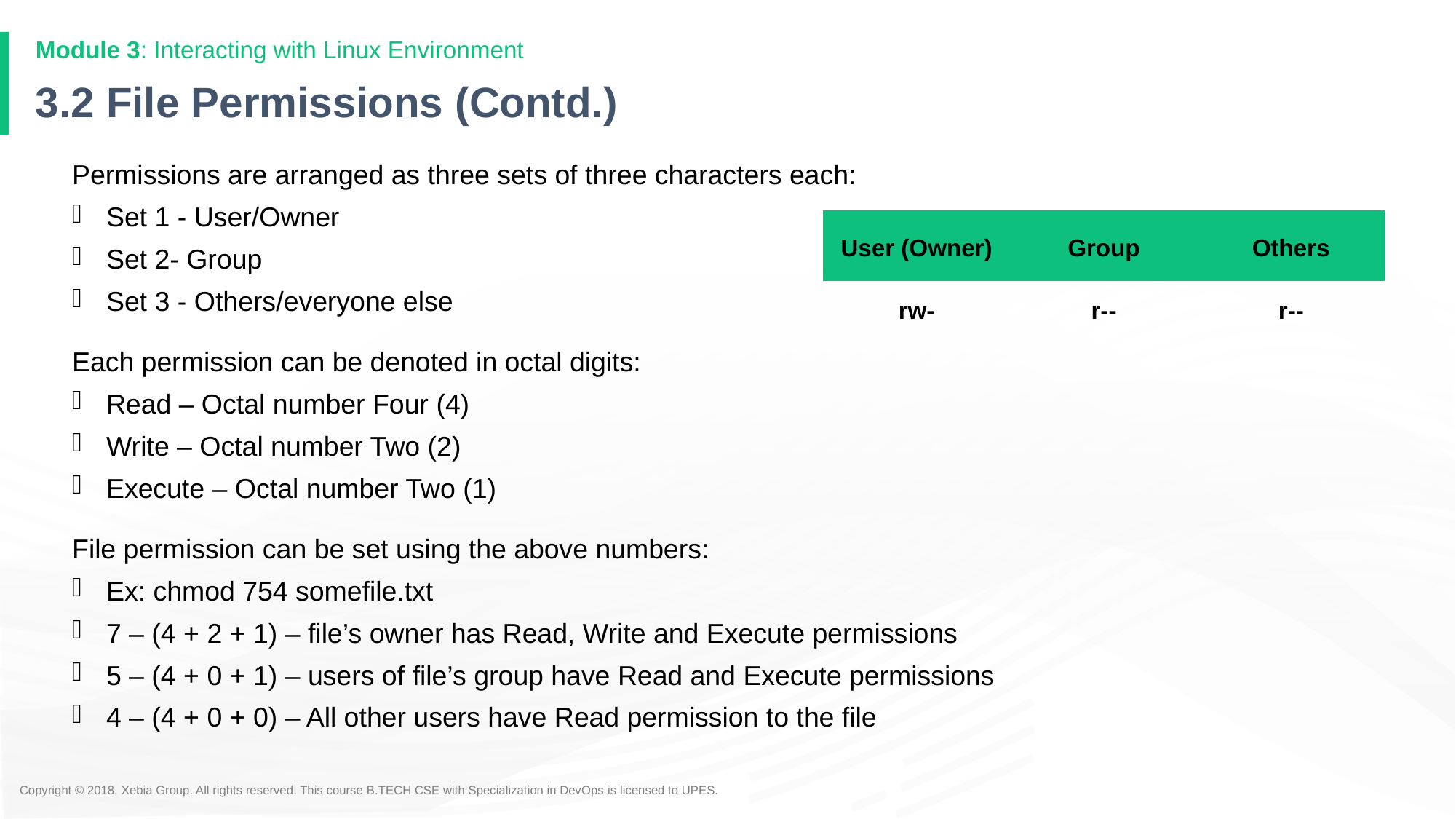

Module 3: Interacting with Linux Environment
# 3.2 File Permissions (Contd.)
Permissions are arranged as three sets of three characters each:
Set 1 - User/Owner
Set 2- Group
Set 3 - Others/everyone else
Each permission can be denoted in octal digits:
Read – Octal number Four (4)
Write – Octal number Two (2)
Execute – Octal number Two (1)
File permission can be set using the above numbers:
Ex: chmod 754 somefile.txt
7 – (4 + 2 + 1) – file’s owner has Read, Write and Execute permissions
5 – (4 + 0 + 1) – users of file’s group have Read and Execute permissions
4 – (4 + 0 + 0) – All other users have Read permission to the file

| User (Owner) | Group | Others |
| --- | --- | --- |
| rw- | r-- | r-- |